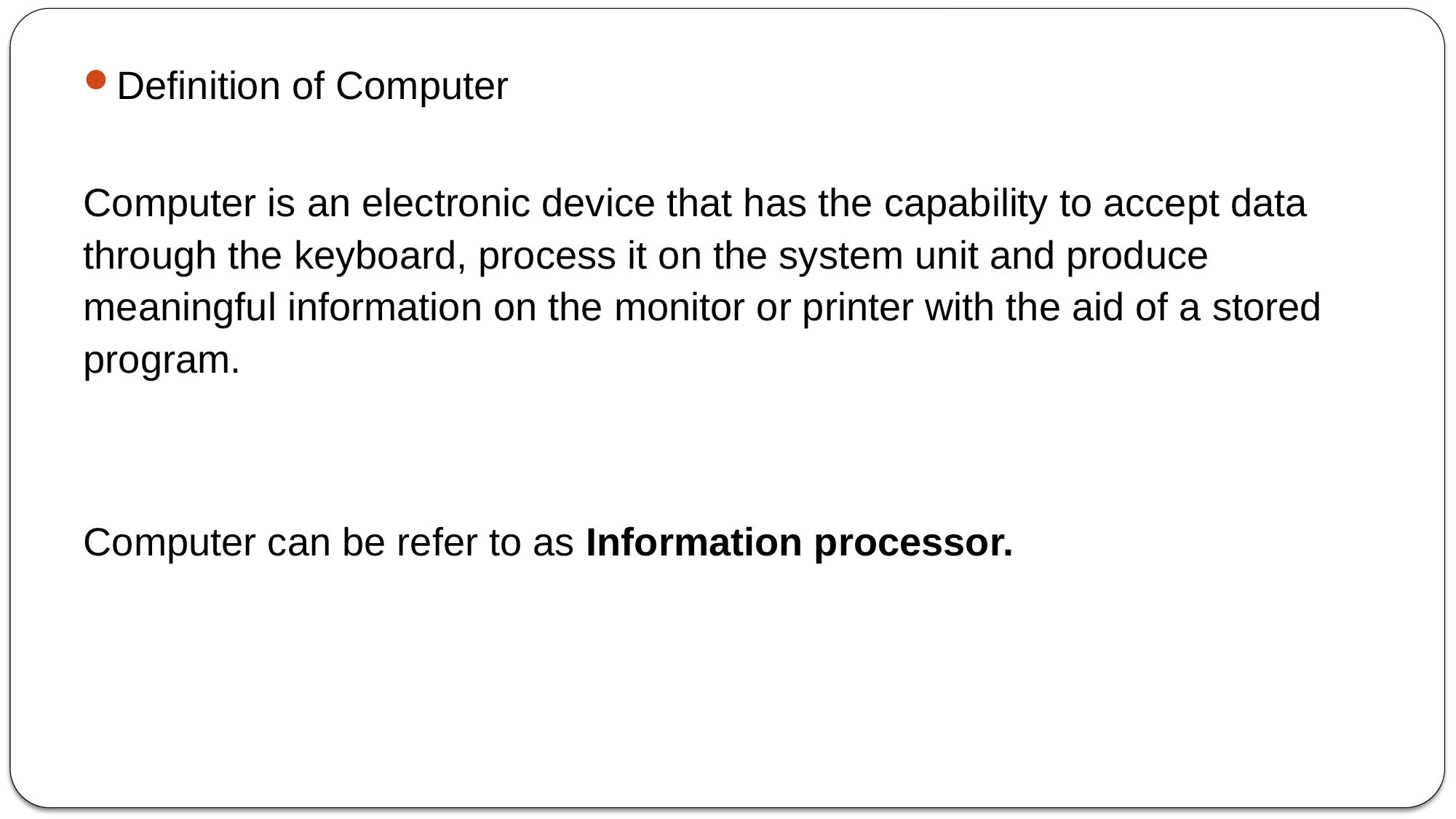

Definition of Computer

Computer is an electronic device that has the capability to accept data through the keyboard, process it on the system unit and produce meaningful information on the monitor or printer with the aid of a stored program.

Computer can be refer to as Information processor.